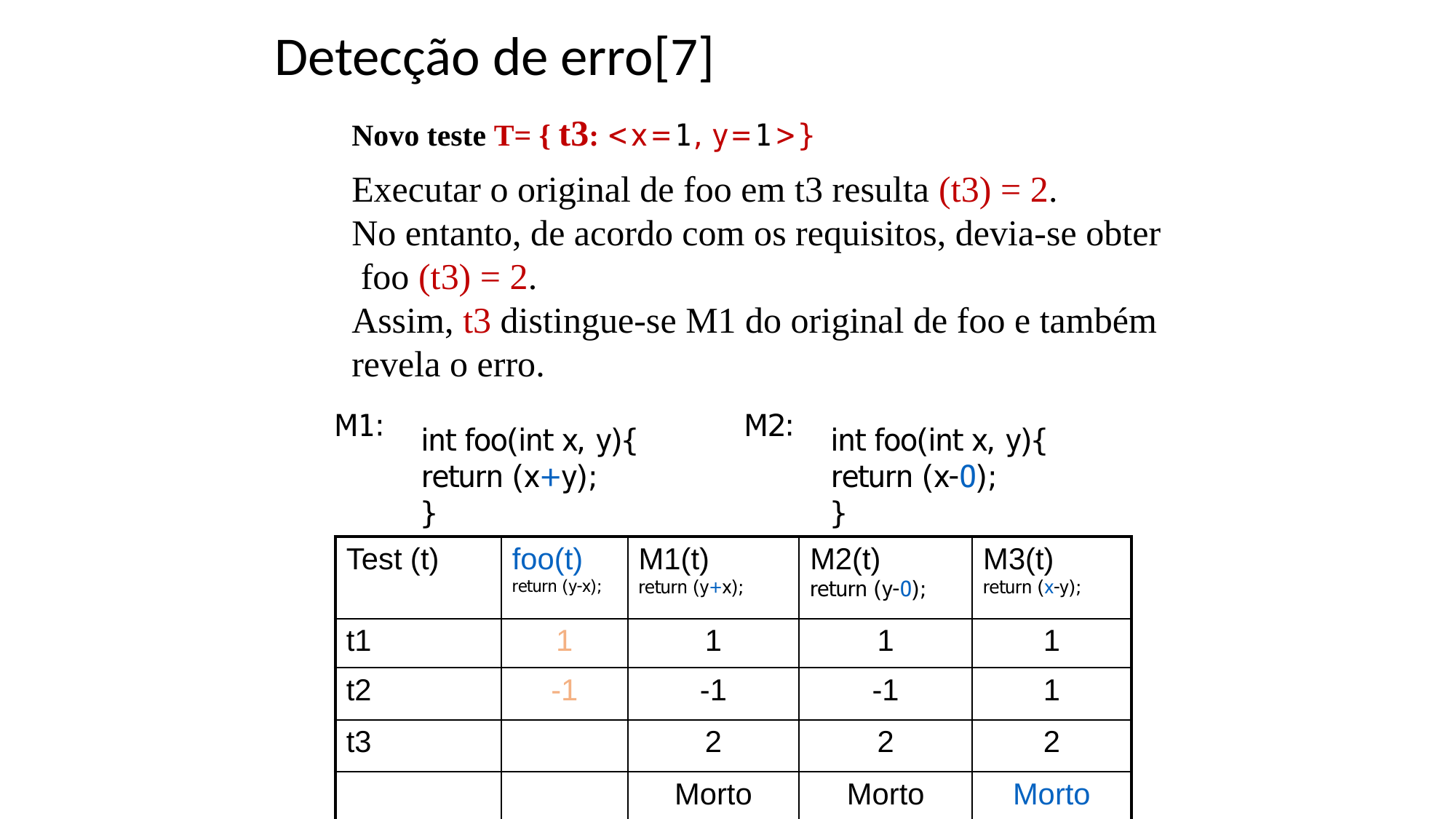

# Detecção de erro[7]
Novo teste T= { t3: <x=1, y=1>}
Executar o original de foo em t3 resulta (t3) = 2.
No entanto, de acordo com os requisitos, devia-se obter
 foo (t3) = 2.
Assim, t3 distingue-se M1 do original de foo e também revela o erro.
M1:
int foo(int x, y){
return (x+y);
}
M2:
int foo(int x, y){
return (x-0);
}
| Test (t) | foo(t) return (y-x); | M1(t) return (y+x); | M2(t) return (y-0); | M3(t) return (x-y); |
| --- | --- | --- | --- | --- |
| t1 | 1 | 1 | 1 | 1 |
| t2 | -1 | -1 | -1 | 1 |
| t3 |  | 2 | 2 | 2 |
|  |  | Morto | Morto | Morto |